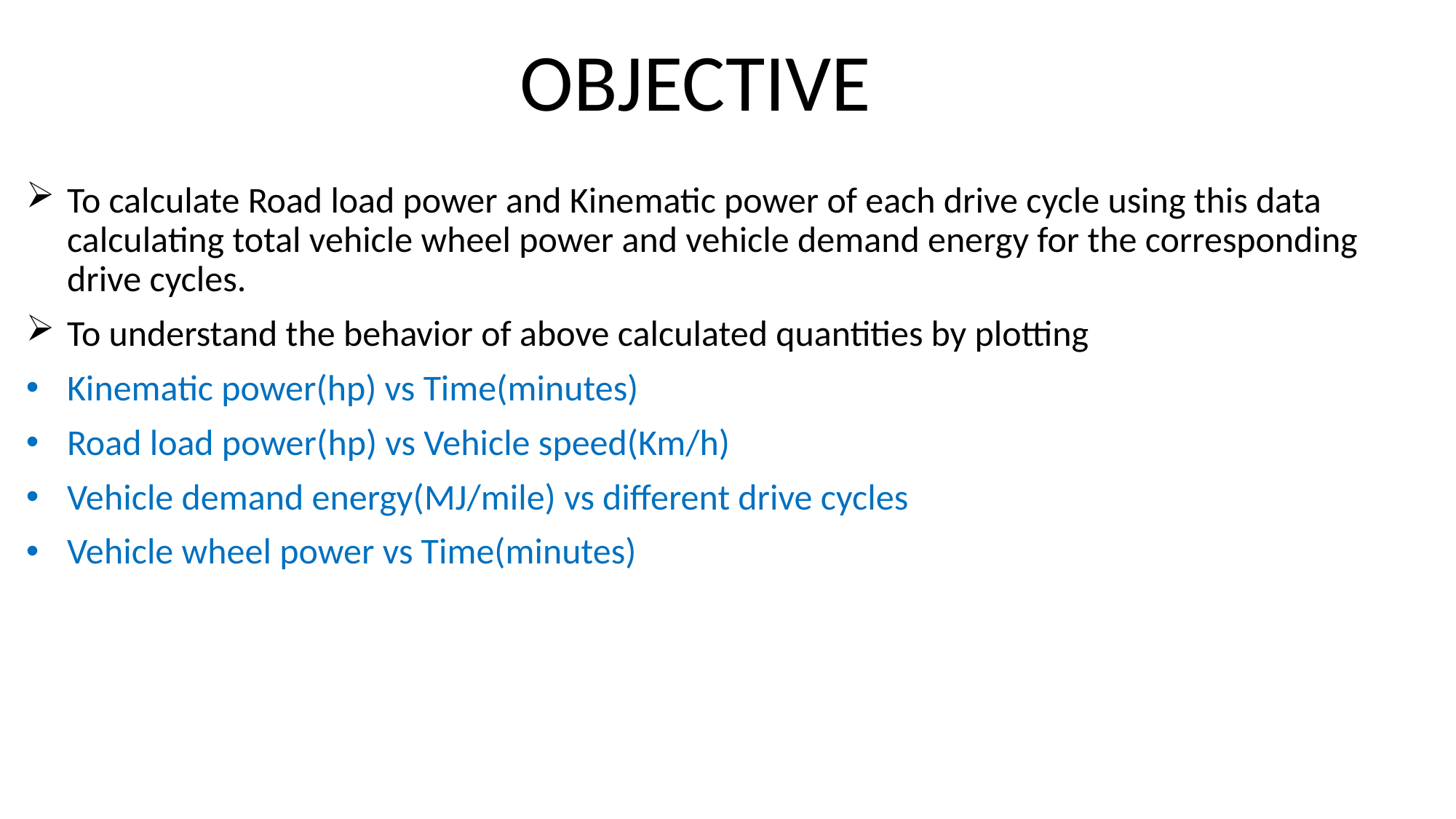

# OBJECTIVE
To calculate Road load power and Kinematic power of each drive cycle using this data calculating total vehicle wheel power and vehicle demand energy for the corresponding drive cycles.
To understand the behavior of above calculated quantities by plotting
Kinematic power(hp) vs Time(minutes)
Road load power(hp) vs Vehicle speed(Km/h)
Vehicle demand energy(MJ/mile) vs different drive cycles
Vehicle wheel power vs Time(minutes)